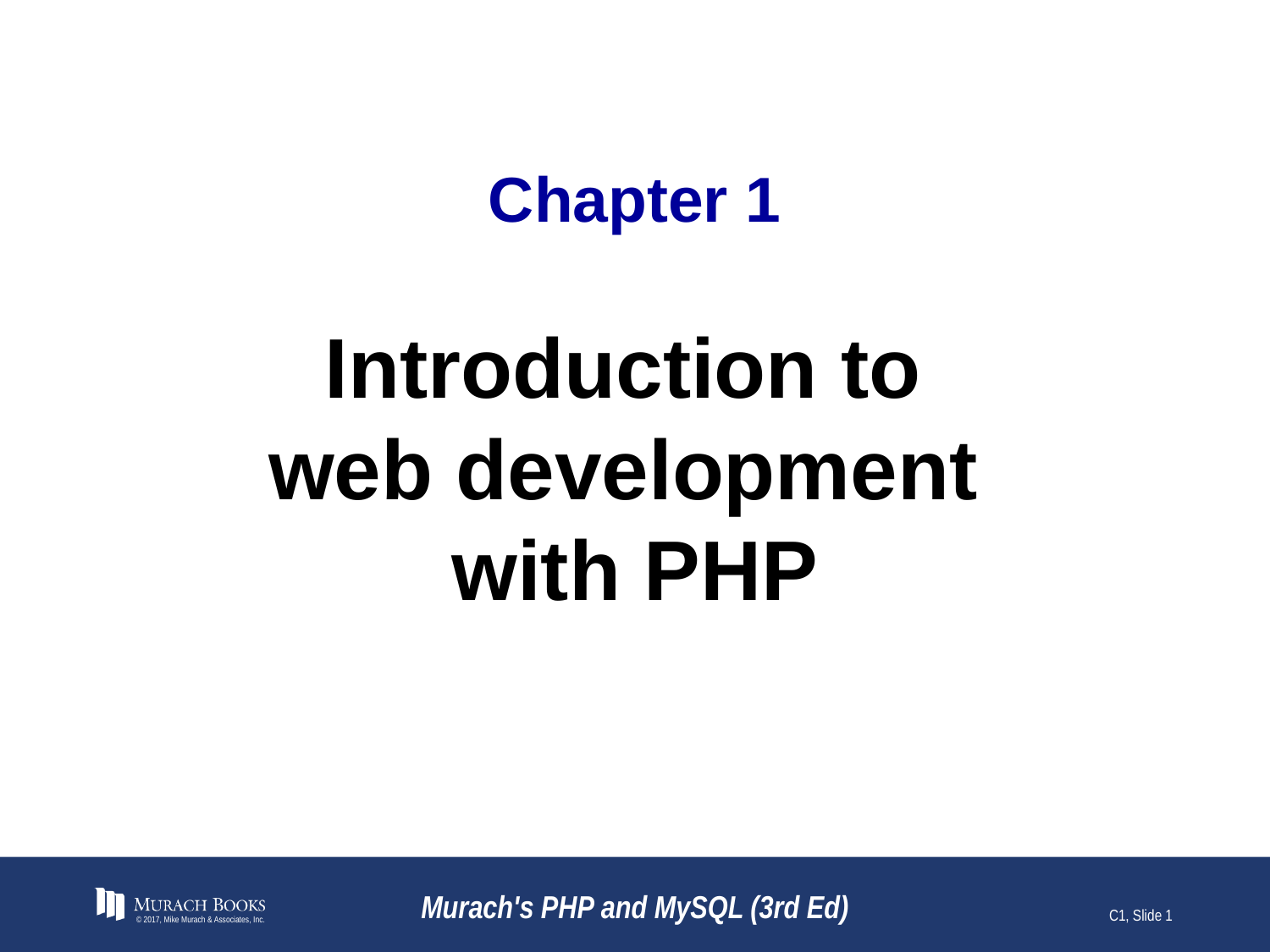

# Chapter 1
Introduction to
web development
with PHP

© 2017, Mike Murach & Associates, Inc.
Murach's PHP and MySQL (3rd Ed)

C1, Slide 1